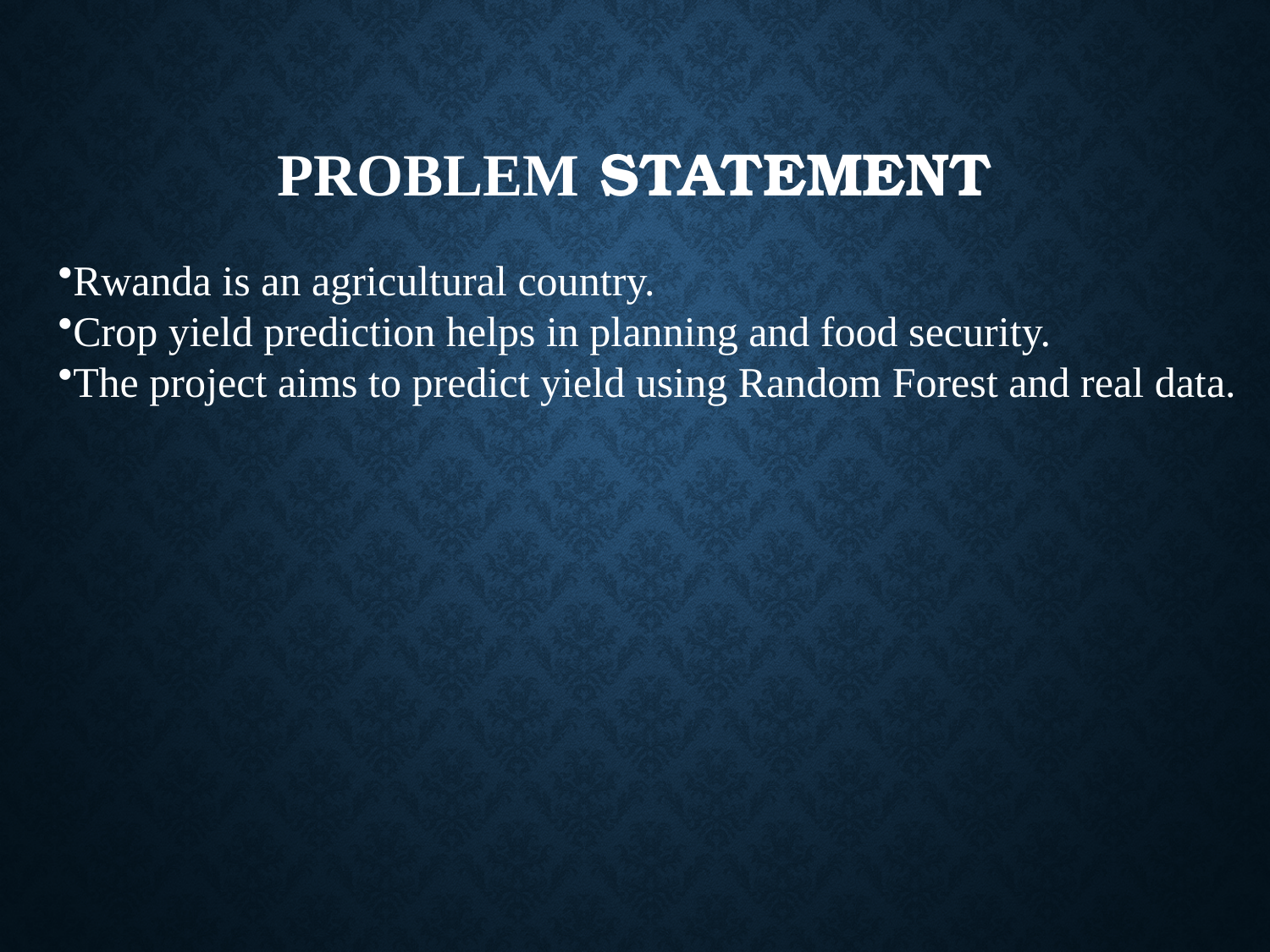

# Problem Statement
Rwanda is an agricultural country.
Crop yield prediction helps in planning and food security.
The project aims to predict yield using Random Forest and real data.